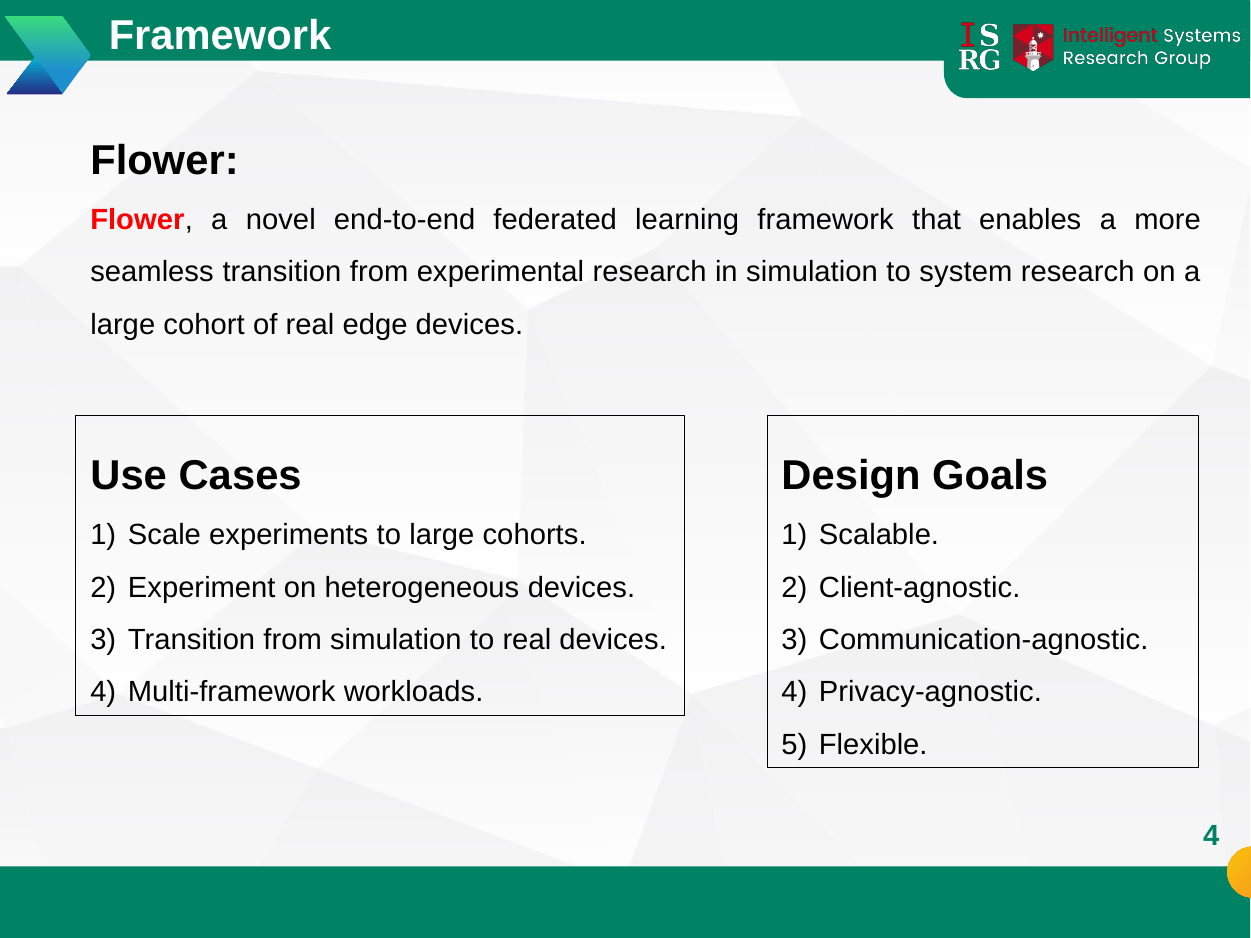

Framework

Flower:
Flower, a novel end-to-end federated learning framework that enables a more seamless transition from experimental research in simulation to system research on a large cohort of real edge devices.
Use Cases
Scale experiments to large cohorts.
Experiment on heterogeneous devices.
Transition from simulation to real devices.
Multi-framework workloads.
Design Goals
Scalable.
Client-agnostic.
Communication-agnostic.
Privacy-agnostic.
Flexible.

4